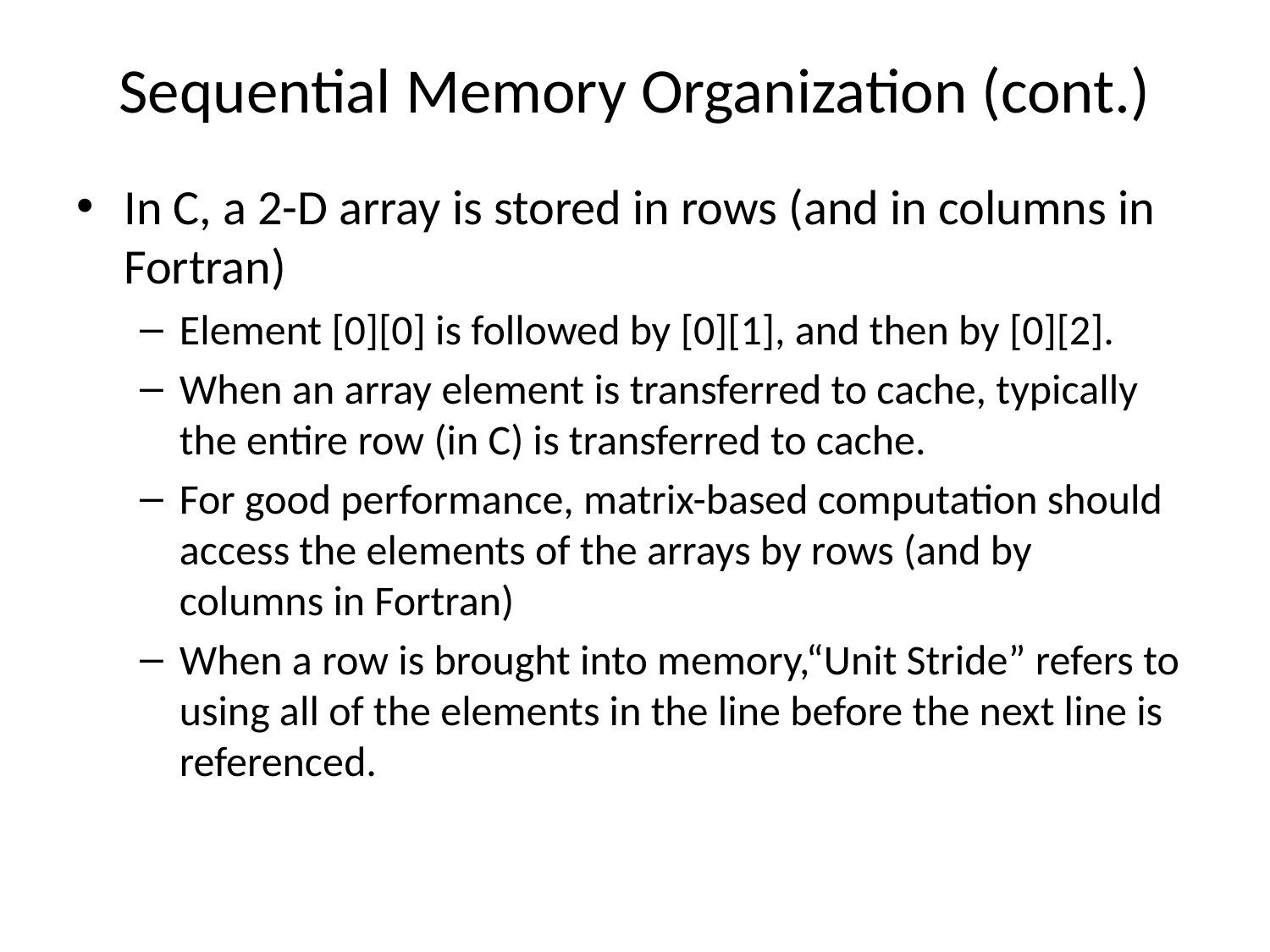

# Sequential Memory Organization (cont.)
In C, a 2-D array is stored in rows (and in columns in Fortran)
Element [0][0] is followed by [0][1], and then by [0][2].
When an array element is transferred to cache, typically the entire row (in C) is transferred to cache.
For good performance, matrix-based computation should access the elements of the arrays by rows (and by  columns in Fortran)
When a row is brought into memory,“Unit Stride” refers to using all of the elements in the line before the next line is referenced.